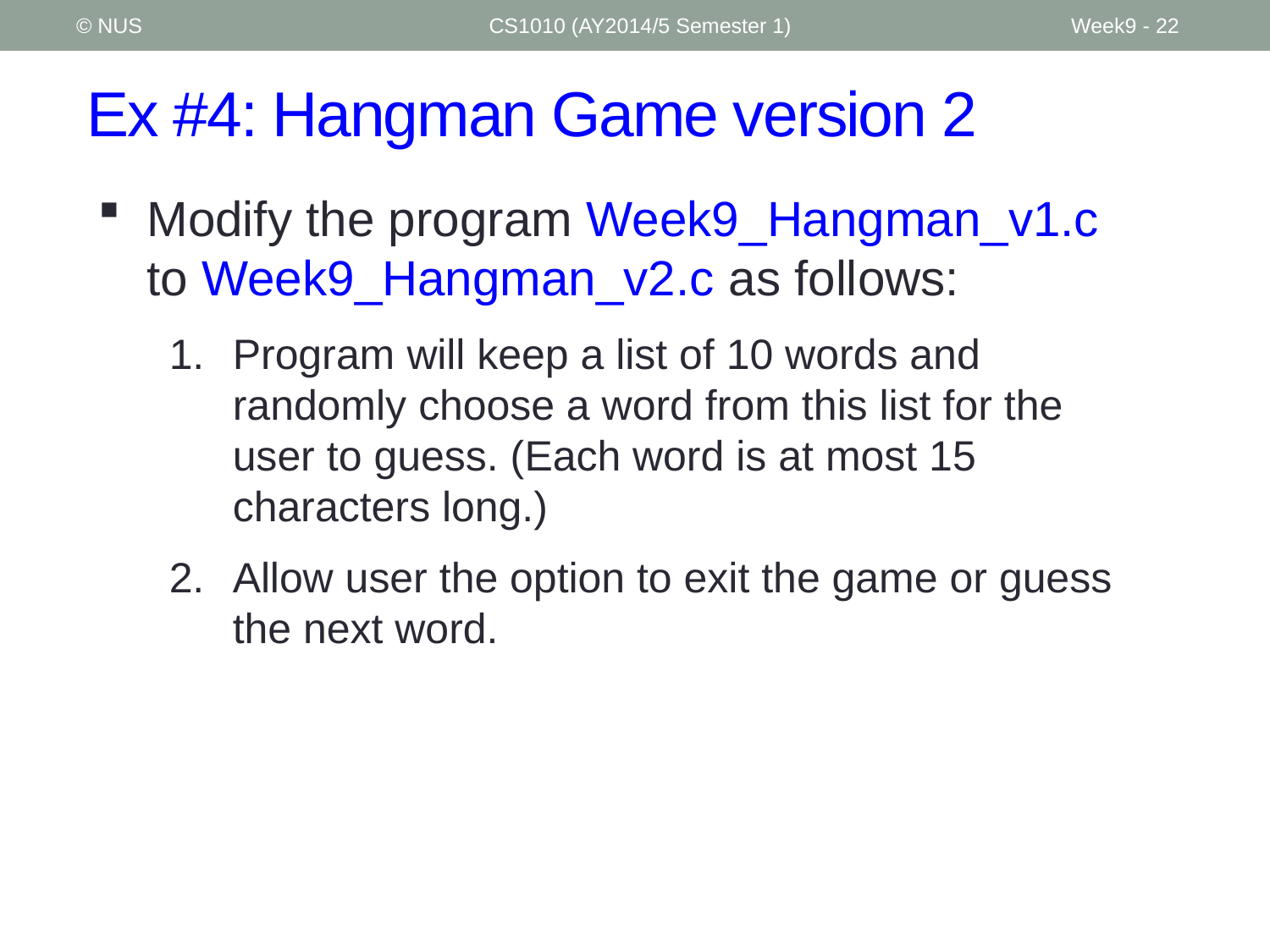

© NUS
CS1010 (AY2014/5 Semester 1)
Week9 - 22
# Ex #4: Hangman Game version 2
Modify the program Week9_Hangman_v1.c to Week9_Hangman_v2.c as follows:
Program will keep a list of 10 words and randomly choose a word from this list for the user to guess. (Each word is at most 15 characters long.)
Allow user the option to exit the game or guess the next word.